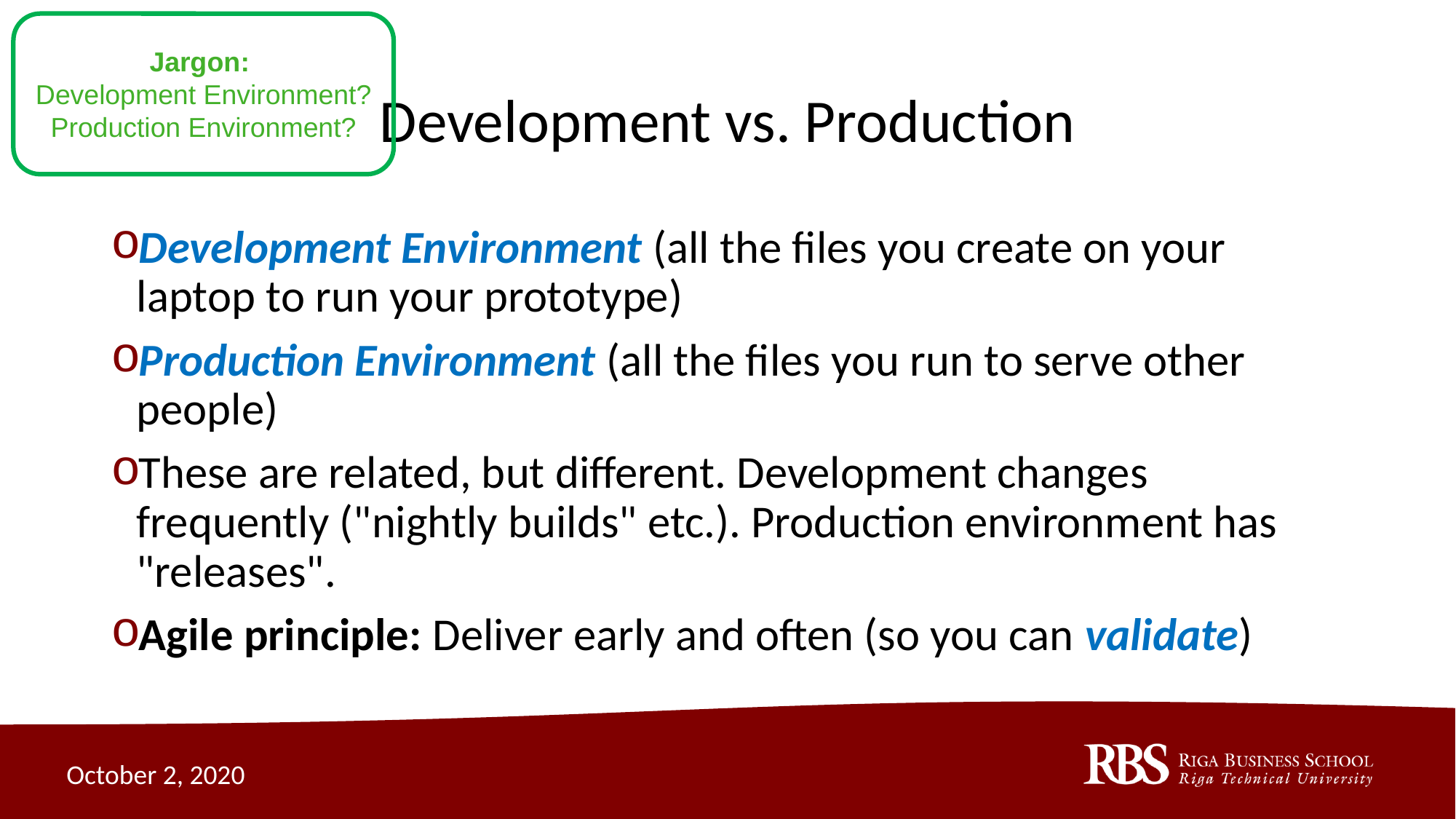

Jargon:
Development Environment? Production Environment?
# Development vs. Production
Development Environment (all the files you create on your laptop to run your prototype)
Production Environment (all the files you run to serve other people)
These are related, but different. Development changes frequently ("nightly builds" etc.). Production environment has "releases".
Agile principle: Deliver early and often (so you can validate)

October 2, 2020